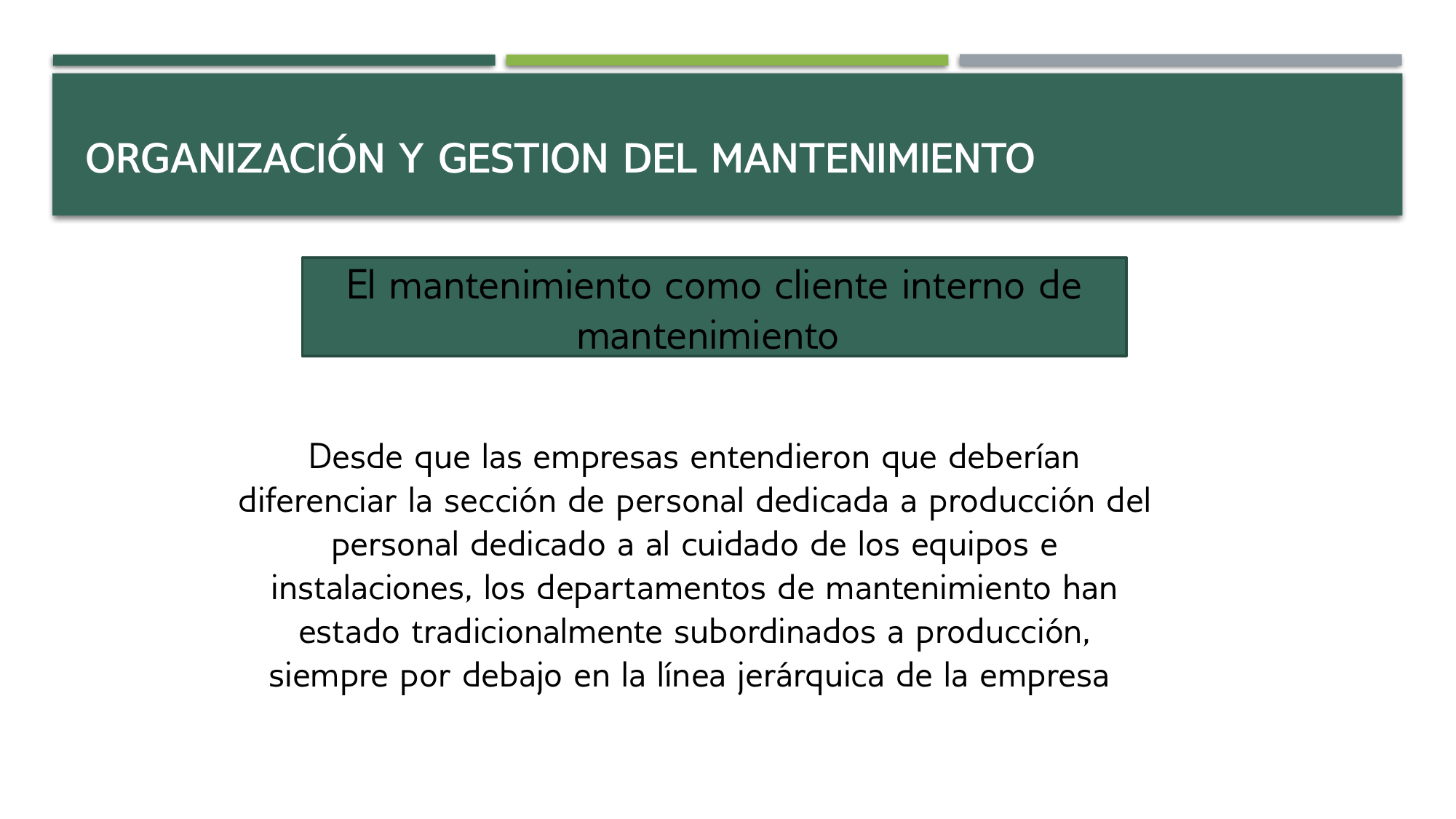

# ORGANIZACIÓN Y GESTION DEL MANTENIMIENTO
El mantenimiento como cliente interno de mantenimiento
Desde que las empresas entendieron que deberían diferenciar la sección de personal dedicada a producción del personal dedicado a al cuidado de los equipos e instalaciones, los departamentos de mantenimiento han estado tradicionalmente subordinados a producción, siempre por debajo en la línea jerárquica de la empresa